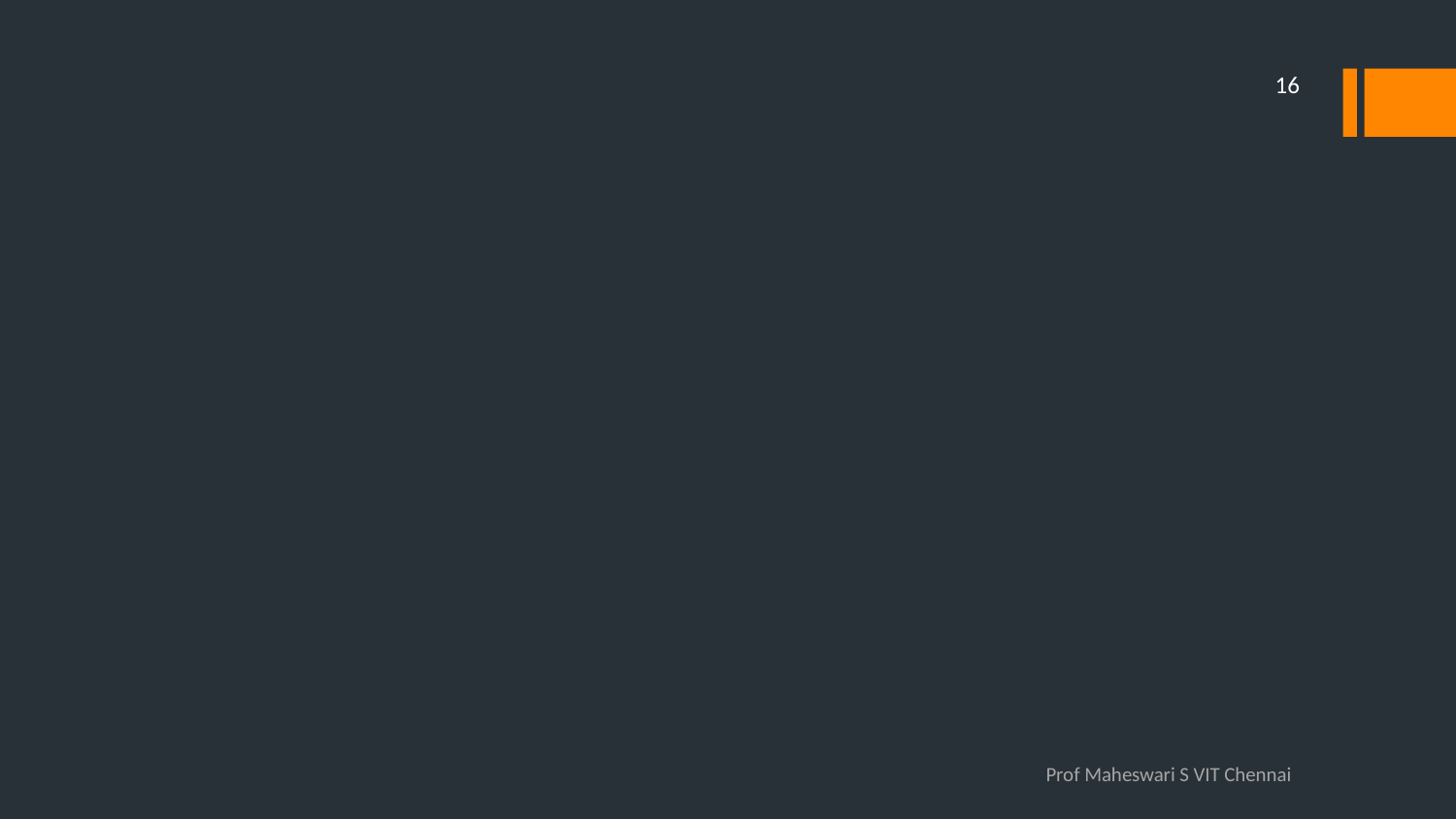

16
#

Prof Maheswari S VIT Chennai